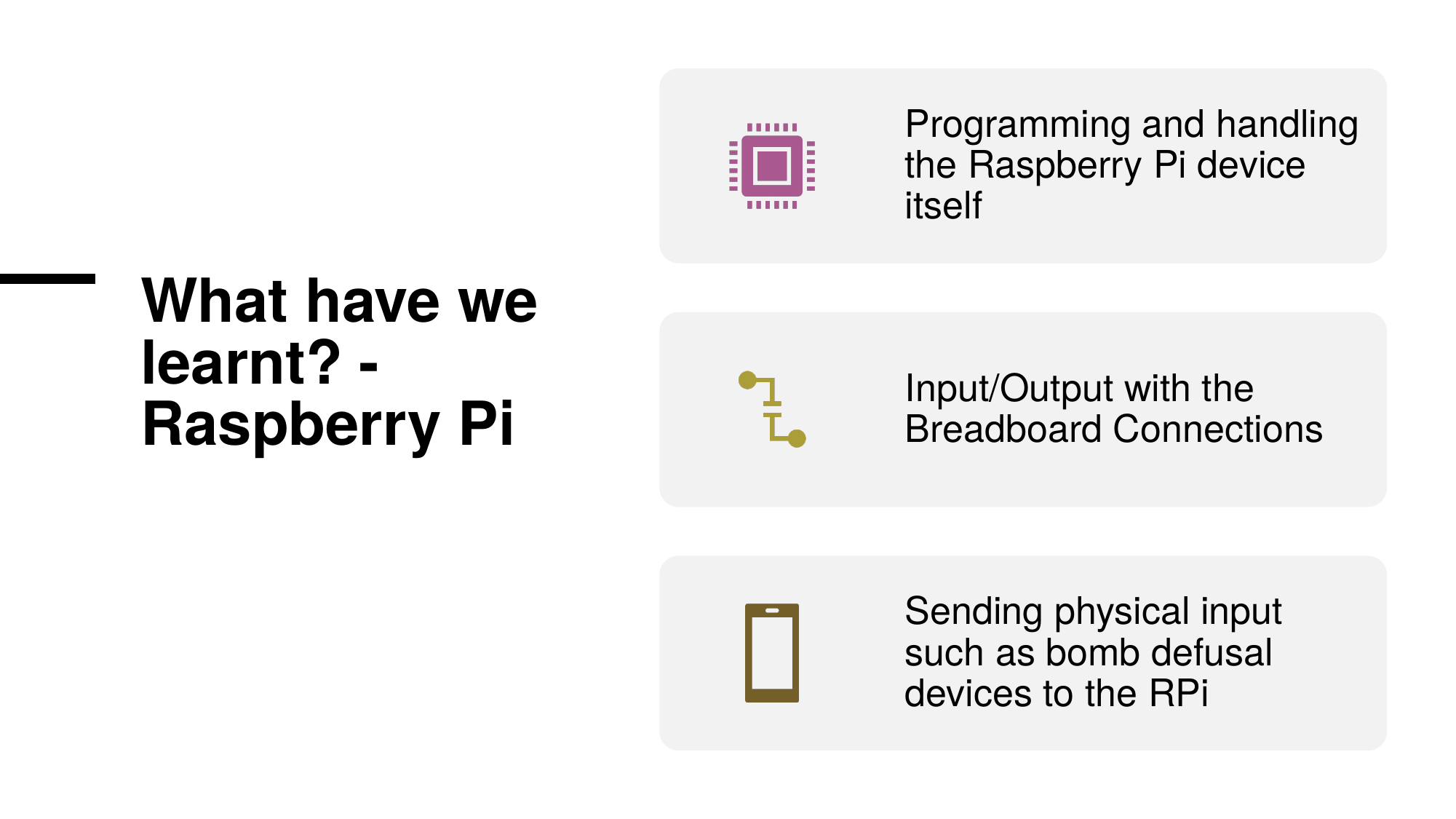

Programming and handling the Raspberry Pi device itself
Input/Output with the Breadboard Connections
Sending physical input such as bomb defusal devices to the RPi
# What have we learnt? - Raspberry Pi